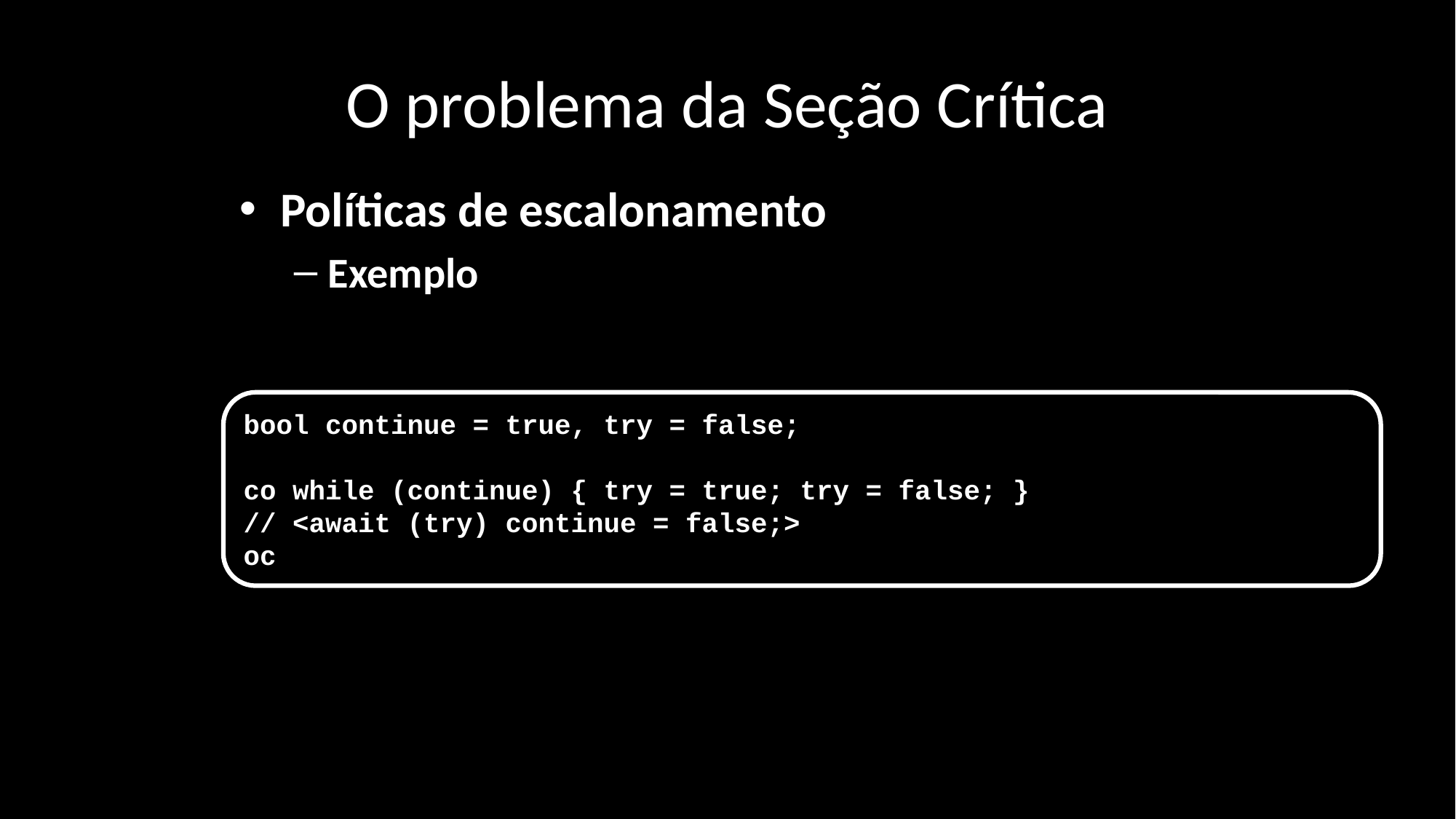

# O problema da Seção Crítica
Políticas de escalonamento
Exemplo
bool continue = true, try = false;

co while (continue) { try = true; try = false; }
// <await (try) continue = false;>
oc